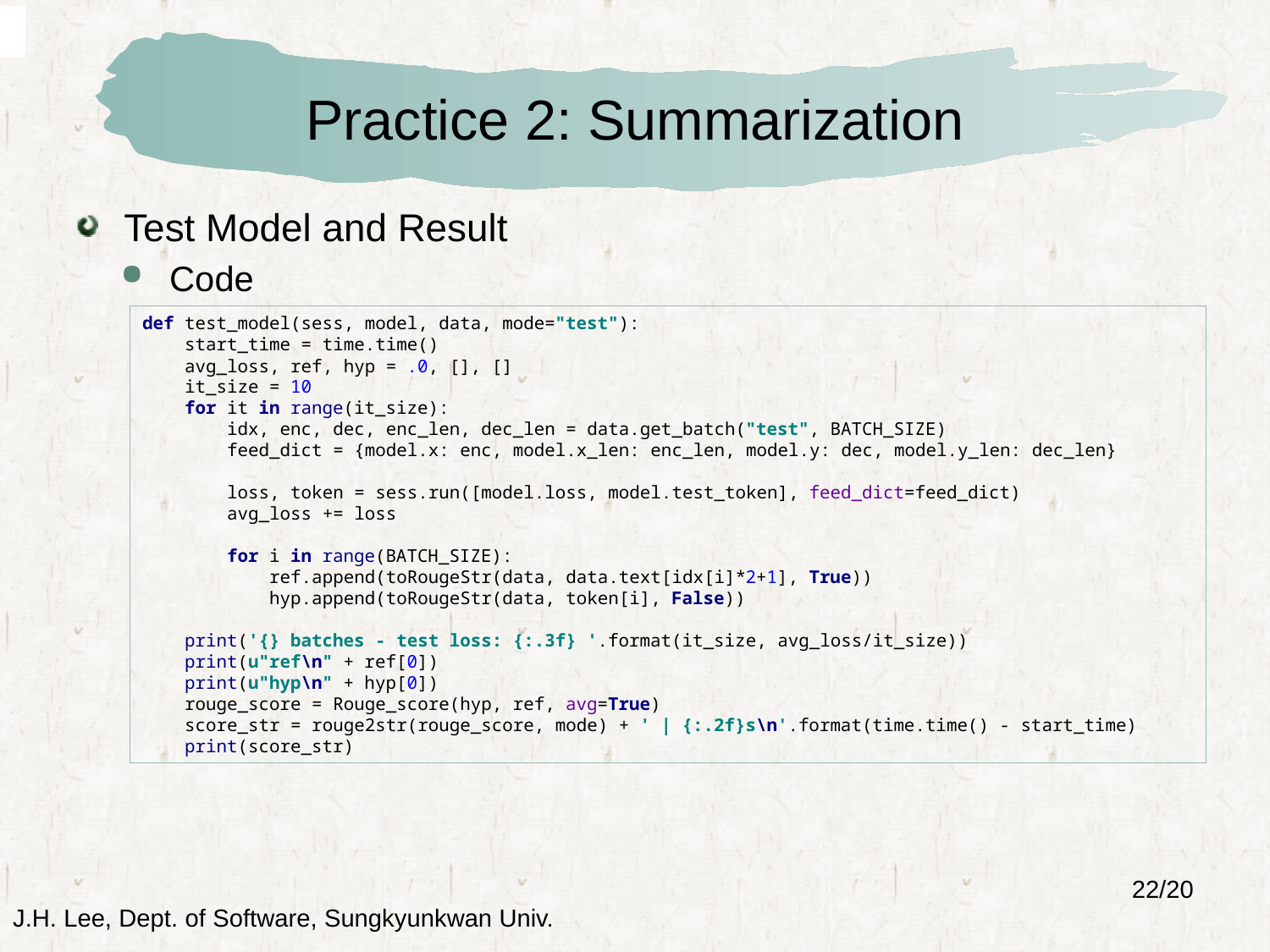

# Practice 2: Summarization
Test Model and Result
Code
def test_model(sess, model, data, mode="test"):
    start_time = time.time()
    avg_loss, ref, hyp = .0, [], []
    it_size = 10
    for it in range(it_size):
        idx, enc, dec, enc_len, dec_len = data.get_batch("test", BATCH_SIZE)
        feed_dict = {model.x: enc, model.x_len: enc_len, model.y: dec, model.y_len: dec_len}
        loss, token = sess.run([model.loss, model.test_token], feed_dict=feed_dict)
        avg_loss += loss
        for i in range(BATCH_SIZE):
            ref.append(toRougeStr(data, data.text[idx[i]*2+1], True))
            hyp.append(toRougeStr(data, token[i], False))
    print('{} batches - test loss: {:.3f} '.format(it_size, avg_loss/it_size))
    print(u"ref\n" + ref[0])
    print(u"hyp\n" + hyp[0])
    rouge_score = Rouge_score(hyp, ref, avg=True)
    score_str = rouge2str(rouge_score, mode) + ' | {:.2f}s\n'.format(time.time() - start_time)
    print(score_str)
22/20
J.H. Lee, Dept. of Software, Sungkyunkwan Univ.